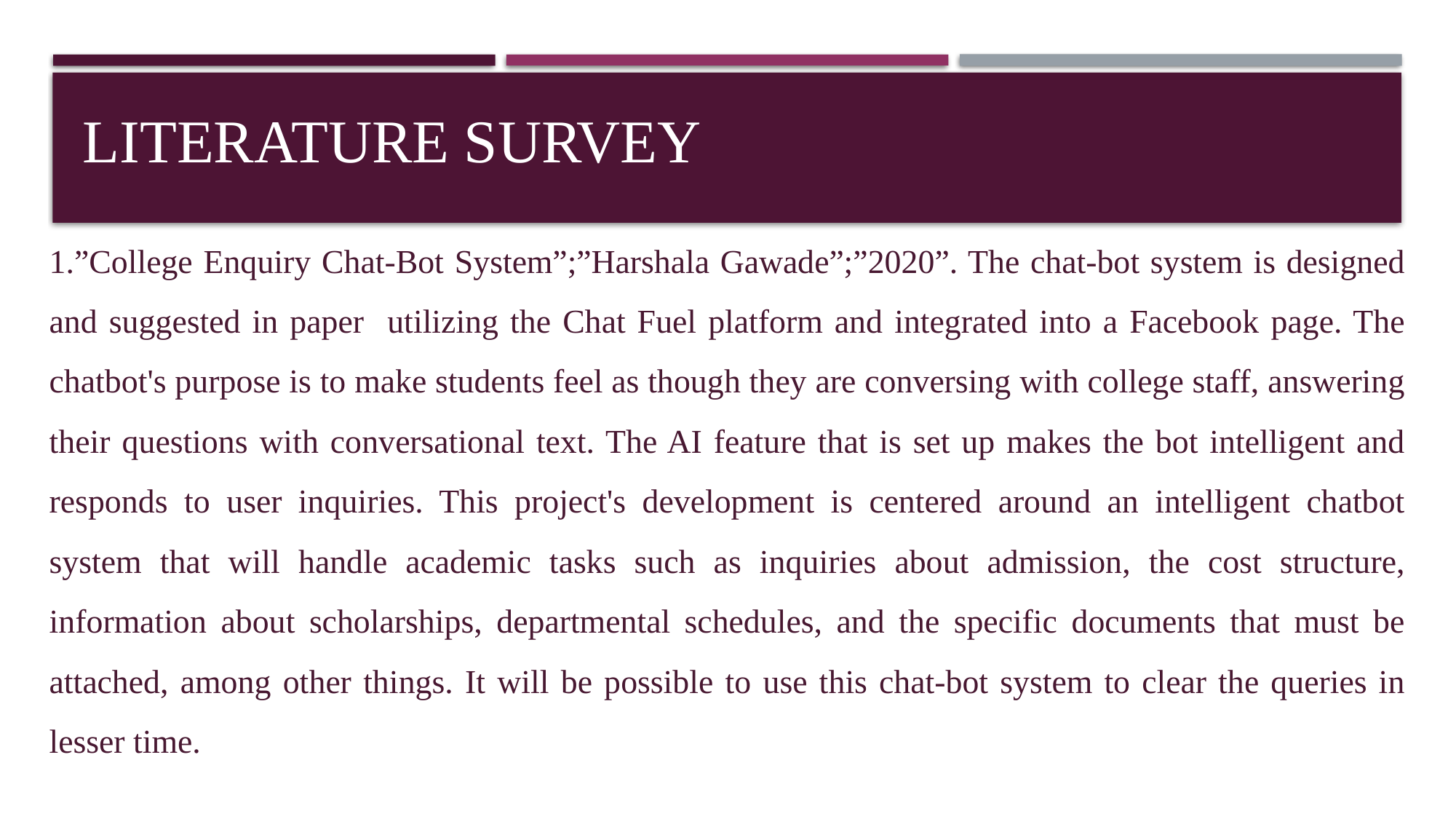

# LITERATURE SURVEY
1.”College Enquiry Chat-Bot System”;”Harshala Gawade”;”2020”. The chat-bot system is designed and suggested in paper  utilizing the Chat Fuel platform and integrated into a Facebook page. The chatbot's purpose is to make students feel as though they are conversing with college staff, answering their questions with conversational text. The AI feature that is set up makes the bot intelligent and responds to user inquiries. This project's development is centered around an intelligent chatbot system that will handle academic tasks such as inquiries about admission, the cost structure, information about scholarships, departmental schedules, and the specific documents that must be attached, among other things. It will be possible to use this chat-bot system to clear the queries in lesser time.